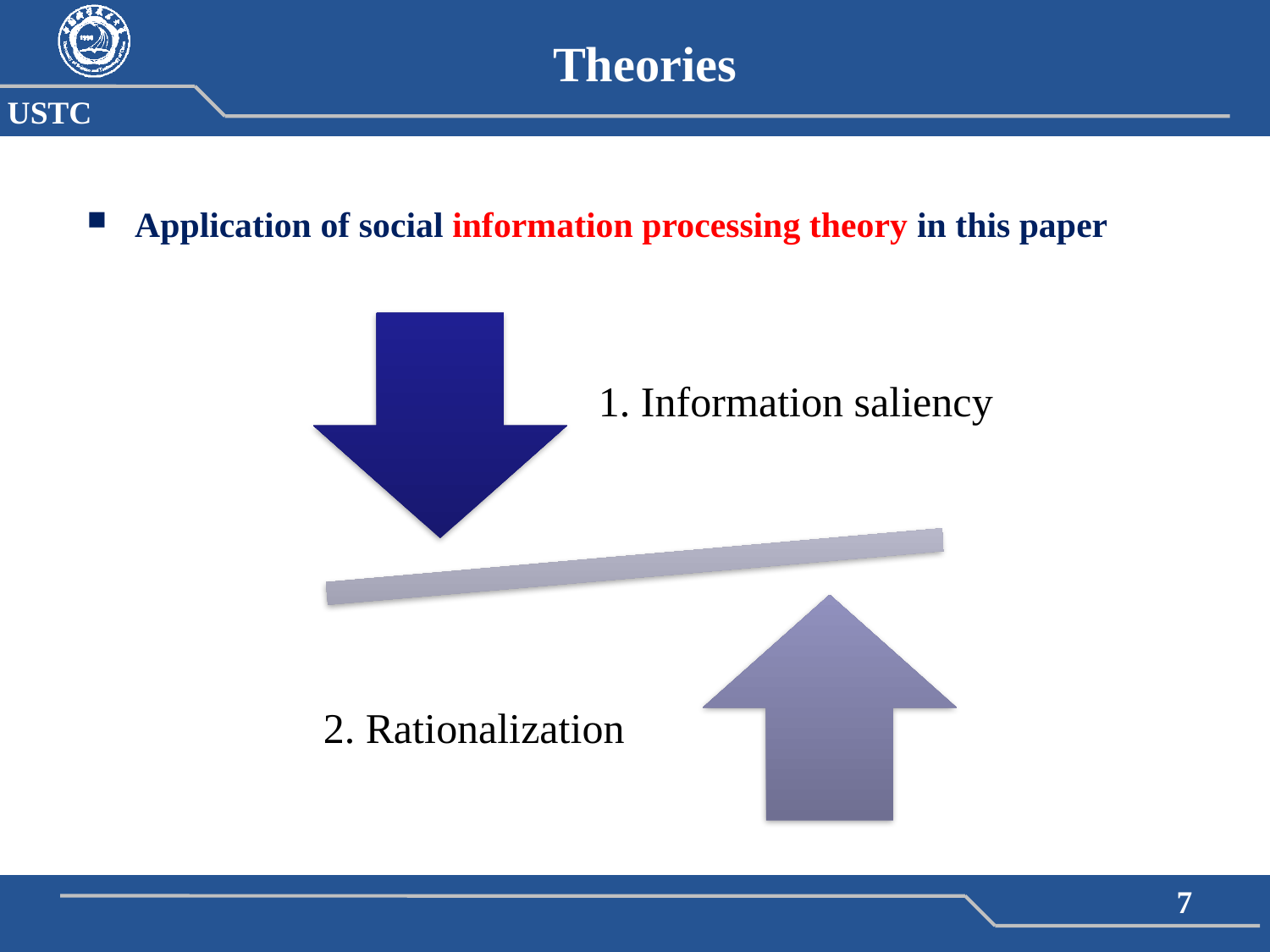

Theories
Application of social information processing theory in this paper
1. Information saliency
2. Rationalization
7